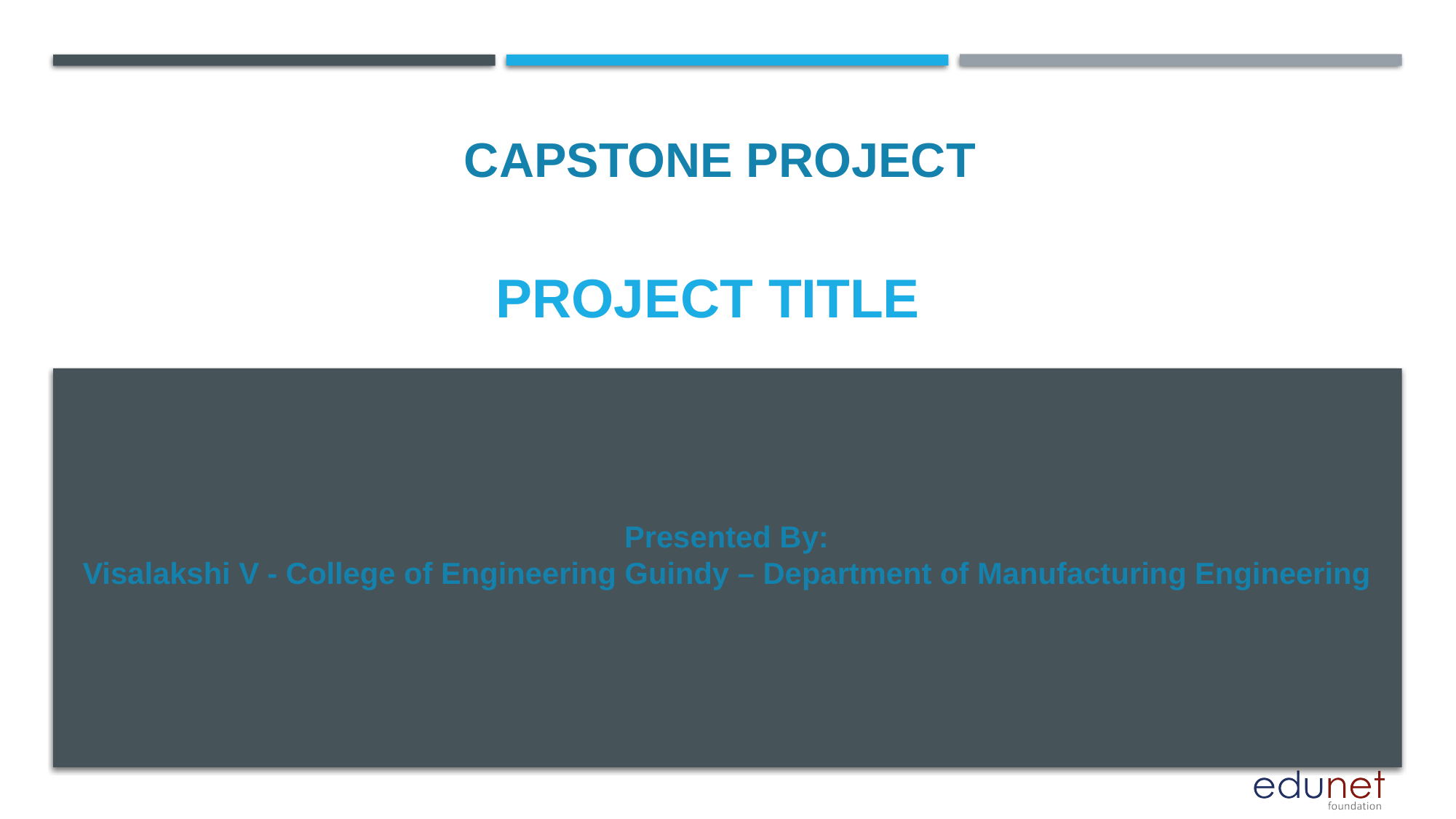

CAPSTONE PROJECT
# PROJECT TITLE
Presented By:
Visalakshi V - College of Engineering Guindy – Department of Manufacturing Engineering